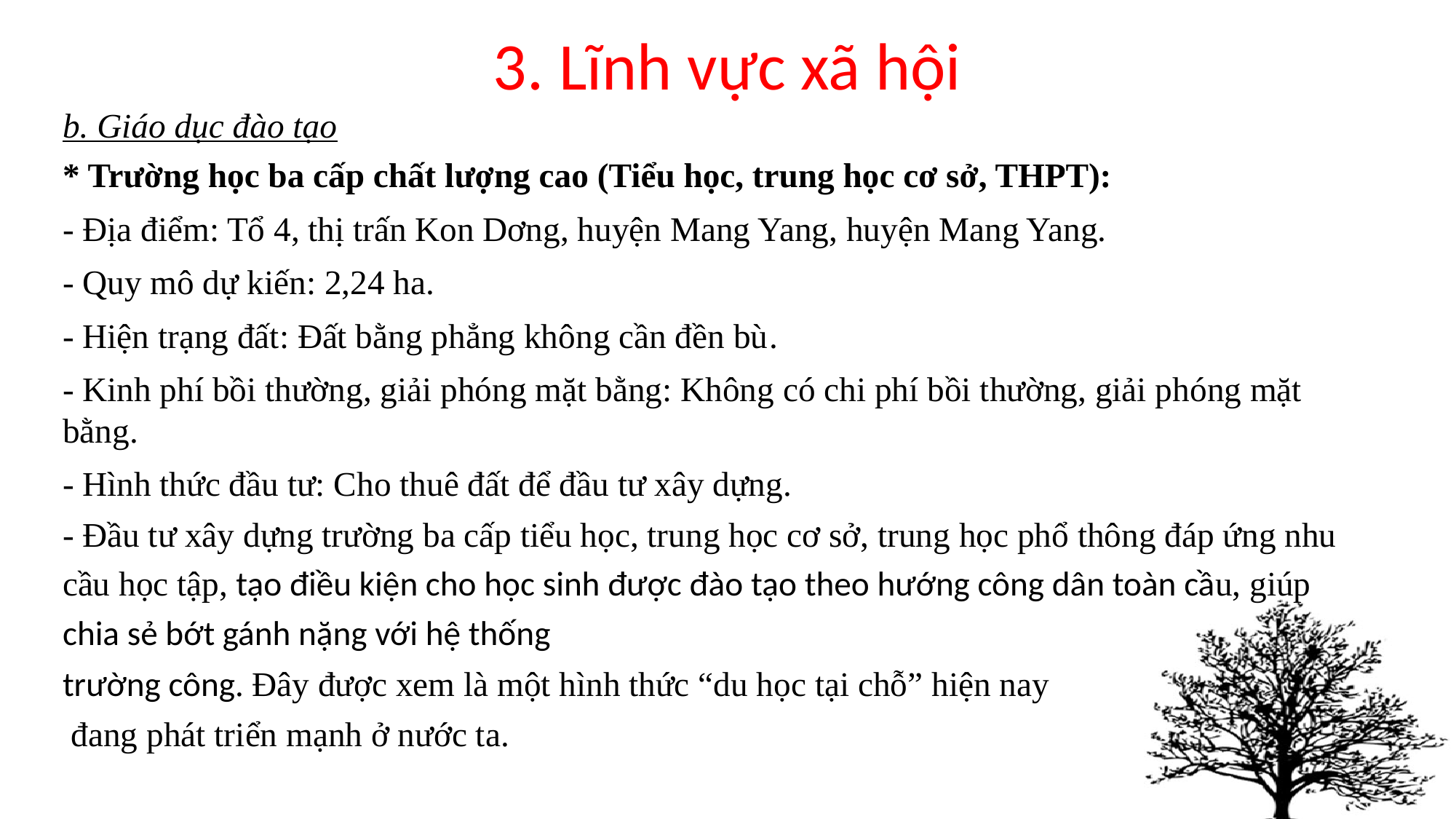

# 3. Lĩnh vực xã hội
b. Giáo dục đào tạo
* Trường học ba cấp chất lượng cao (Tiểu học, trung học cơ sở, THPT):
- Địa điểm: Tổ 4, thị trấn Kon Dơng, huyện Mang Yang, huyện Mang Yang.
- Quy mô dự kiến: 2,24 ha.
- Hiện trạng đất: Đất bằng phẳng không cần đền bù.
- Kinh phí bồi thường, giải phóng mặt bằng: Không có chi phí bồi thường, giải phóng mặt bằng.
- Hình thức đầu tư: Cho thuê đất để đầu tư xây dựng.
- Đầu tư xây dựng trường ba cấp tiểu học, trung học cơ sở, trung học phổ thông đáp ứng nhu cầu học tập, tạo điều kiện cho học sinh được đào tạo theo hướng công dân toàn cầu, giúp chia sẻ bớt gánh nặng với hệ thống
trường công. Đây được xem là một hình thức “du học tại chỗ” hiện nay
 đang phát triển mạnh ở nước ta.